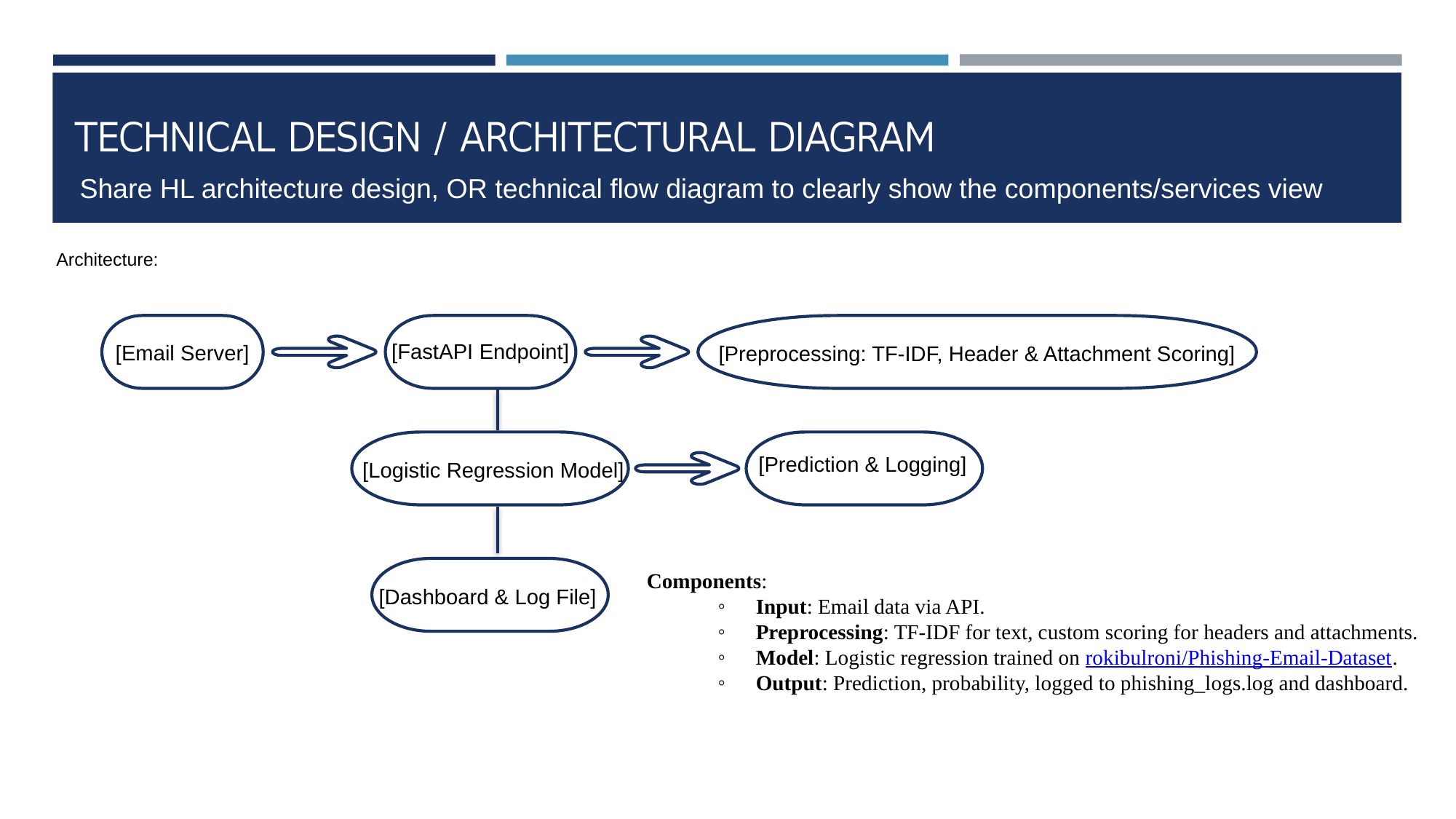

# TECHNICAL DESIGN / ARCHITECTURAL DIAGRAM
Share HL architecture design, OR technical flow diagram to clearly show the components/services view
Architecture:

[FastAPI Endpoint]
[Email Server]
[Preprocessing: TF-IDF, Header & Attachment Scoring]

[Prediction & Logging]

               [Logistic Regression Model]

Components:
Input: Email data via API.
Preprocessing: TF-IDF for text, custom scoring for headers and attachments.
Model: Logistic regression trained on rokibulroni/Phishing-Email-Dataset.
Output: Prediction, probability, logged to phishing_logs.log and dashboard.

     [Dashboard & Log File]